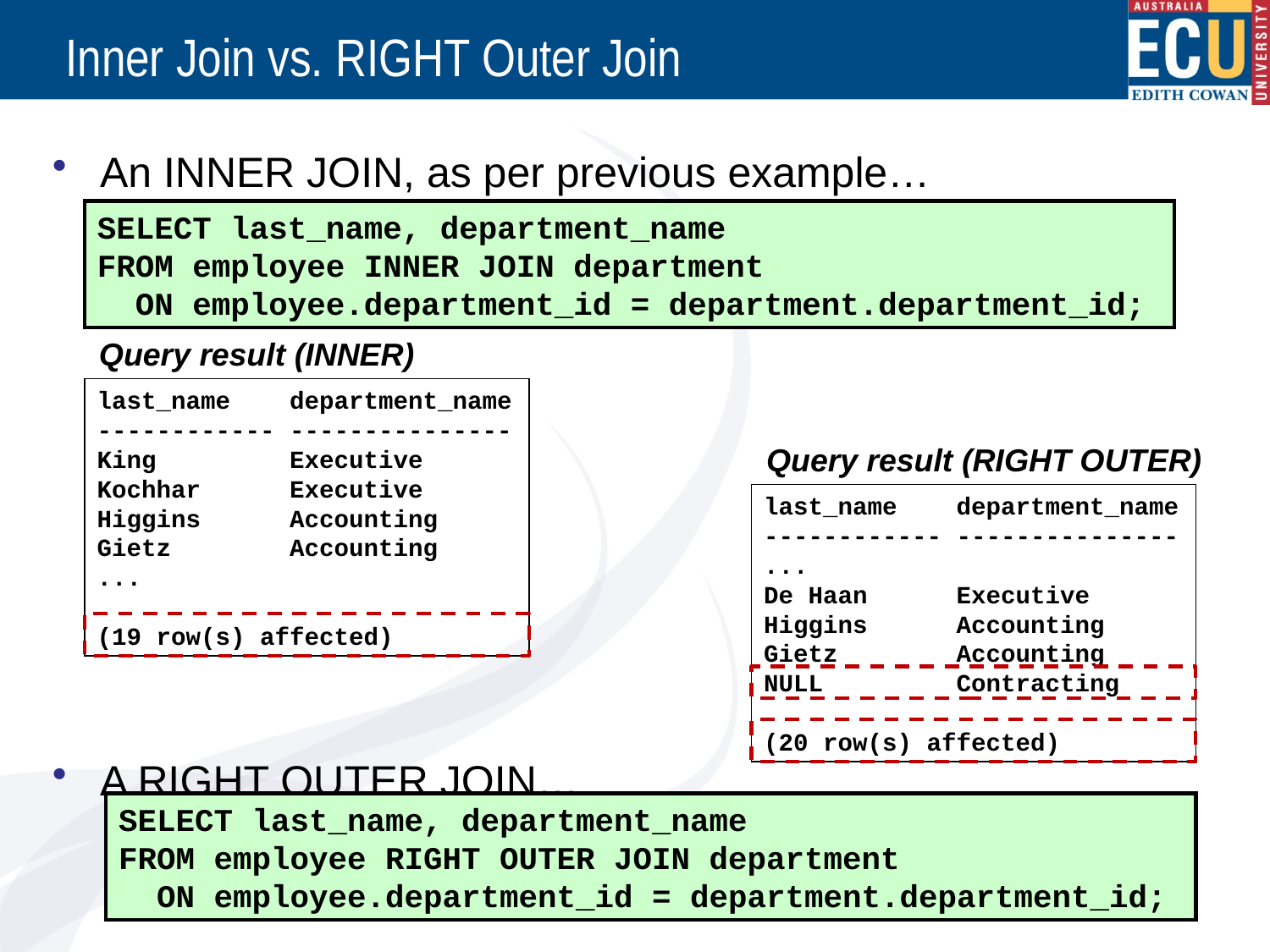

# Inner Join vs. RIGHT Outer Join
An INNER JOIN, as per previous example…

A RIGHT OUTER JOIN…
SELECT last_name, department_name
FROM employee INNER JOIN department
  ON employee.department_id = department.department_id;
Query result (INNER)
last_name    department_name
------------ ---------------
King         Executive
Kochhar      Executive
Higgins      Accounting
Gietz        Accounting
...

(19 row(s) affected)
Query result (RIGHT OUTER)
last_name    department_name
------------ ---------------
...
De Haan      Executive
Higgins      Accounting
Gietz        Accounting
NULL         Contracting

(20 row(s) affected)

SELECT last_name, department_name
FROM employee RIGHT OUTER JOIN department
  ON employee.department_id = department.department_id;